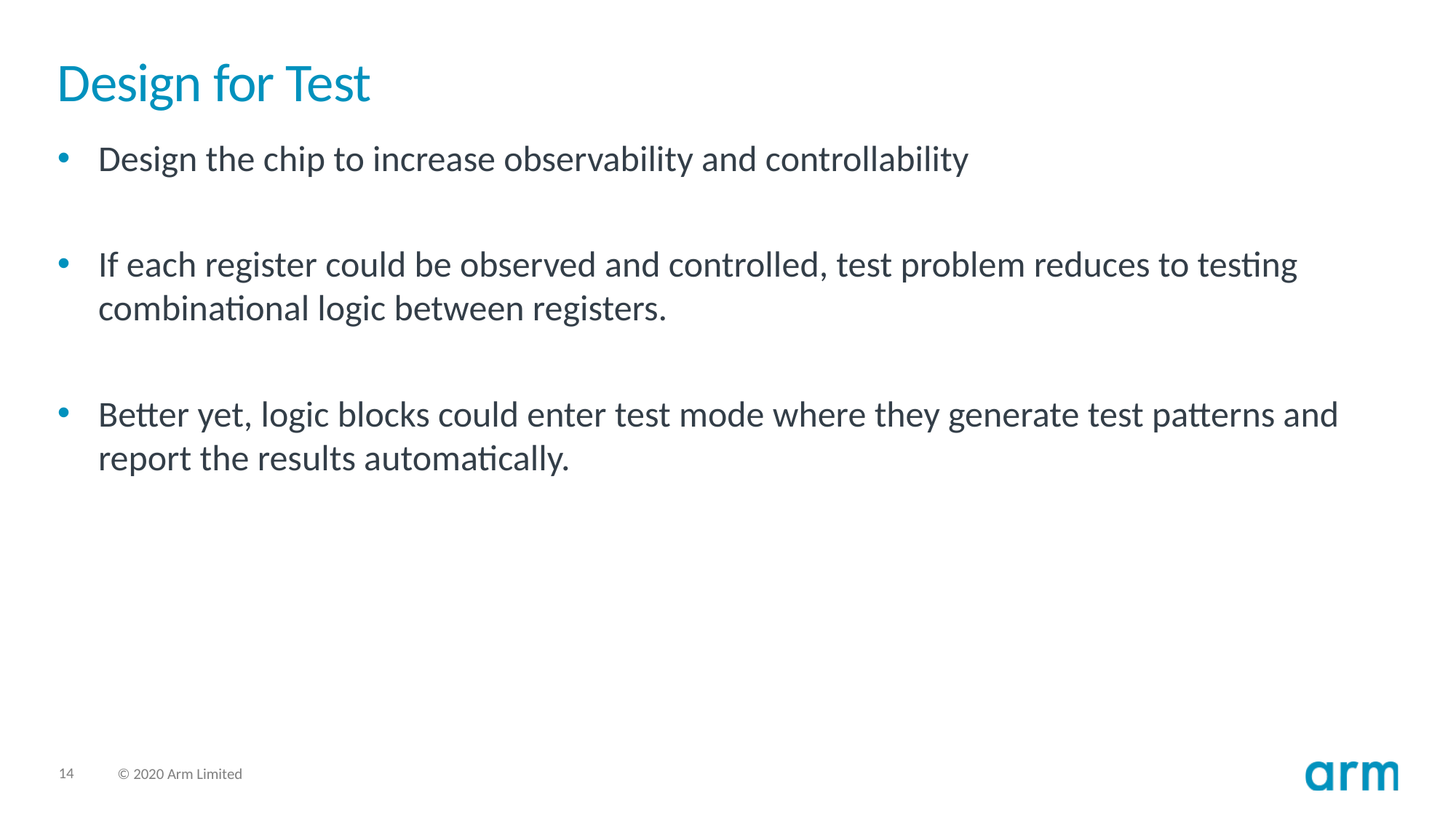

# Design for Test
Design the chip to increase observability and controllability

If each register could be observed and controlled, test problem reduces to testing combinational logic between registers.

Better yet, logic blocks could enter test mode where they generate test patterns and report the results automatically.